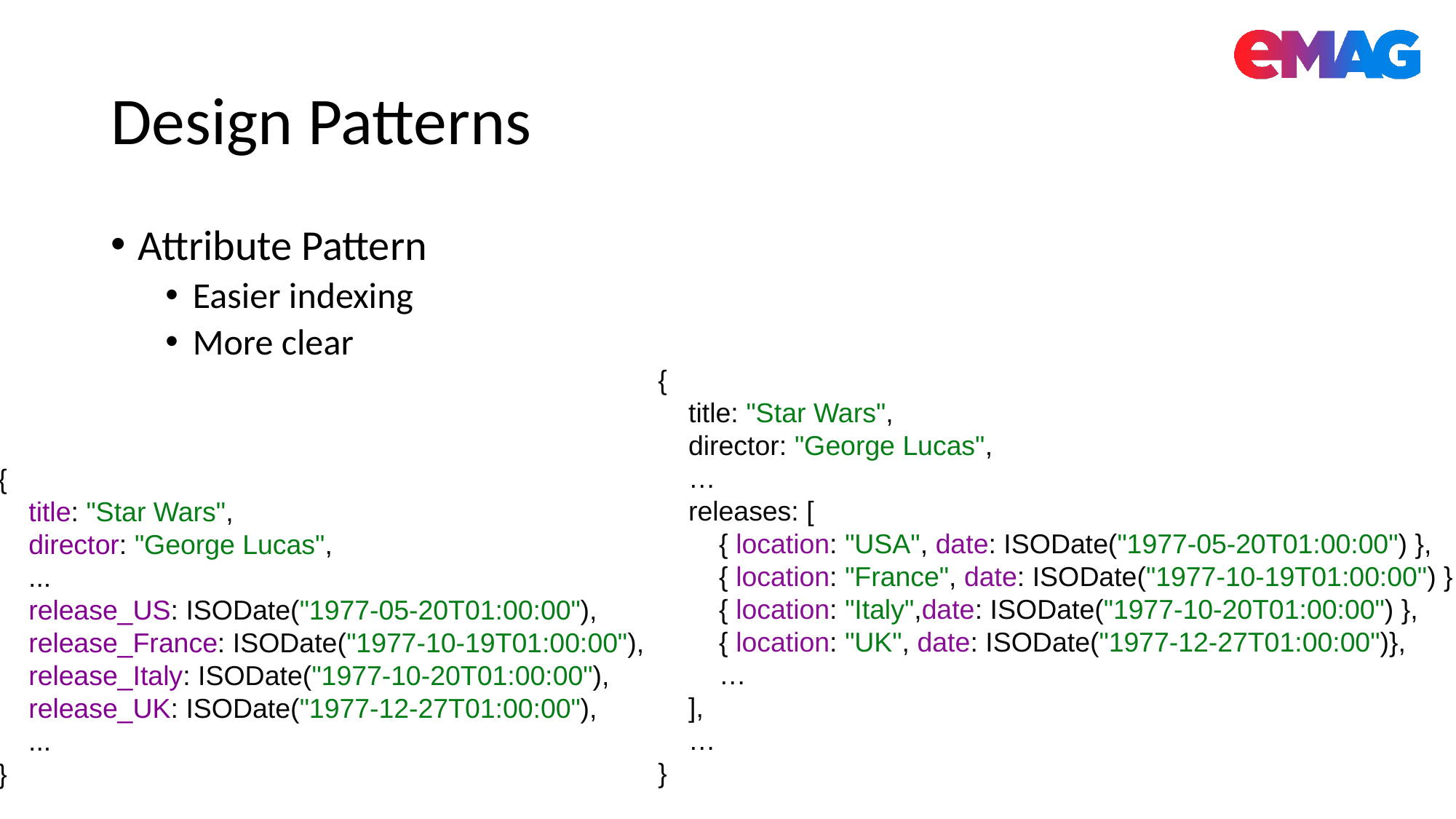

# Design Patterns
Attribute Pattern
Easier indexing
More clear
{
    title: "Star Wars",
    director: "George Lucas",
    …
    releases: [
        { location: "USA", date: ISODate("1977-05-20T01:00:00") },
        { location: "France", date: ISODate("1977-10-19T01:00:00") },
        { location: "Italy",date: ISODate("1977-10-20T01:00:00") },
        { location: "UK", date: ISODate("1977-12-27T01:00:00")},
        …
    ],
    …
}
{
    title: "Star Wars",
    director: "George Lucas",
    ...
    release_US: ISODate("1977-05-20T01:00:00"),
    release_France: ISODate("1977-10-19T01:00:00"),
    release_Italy: ISODate("1977-10-20T01:00:00"),
    release_UK: ISODate("1977-12-27T01:00:00"),
    ...
}